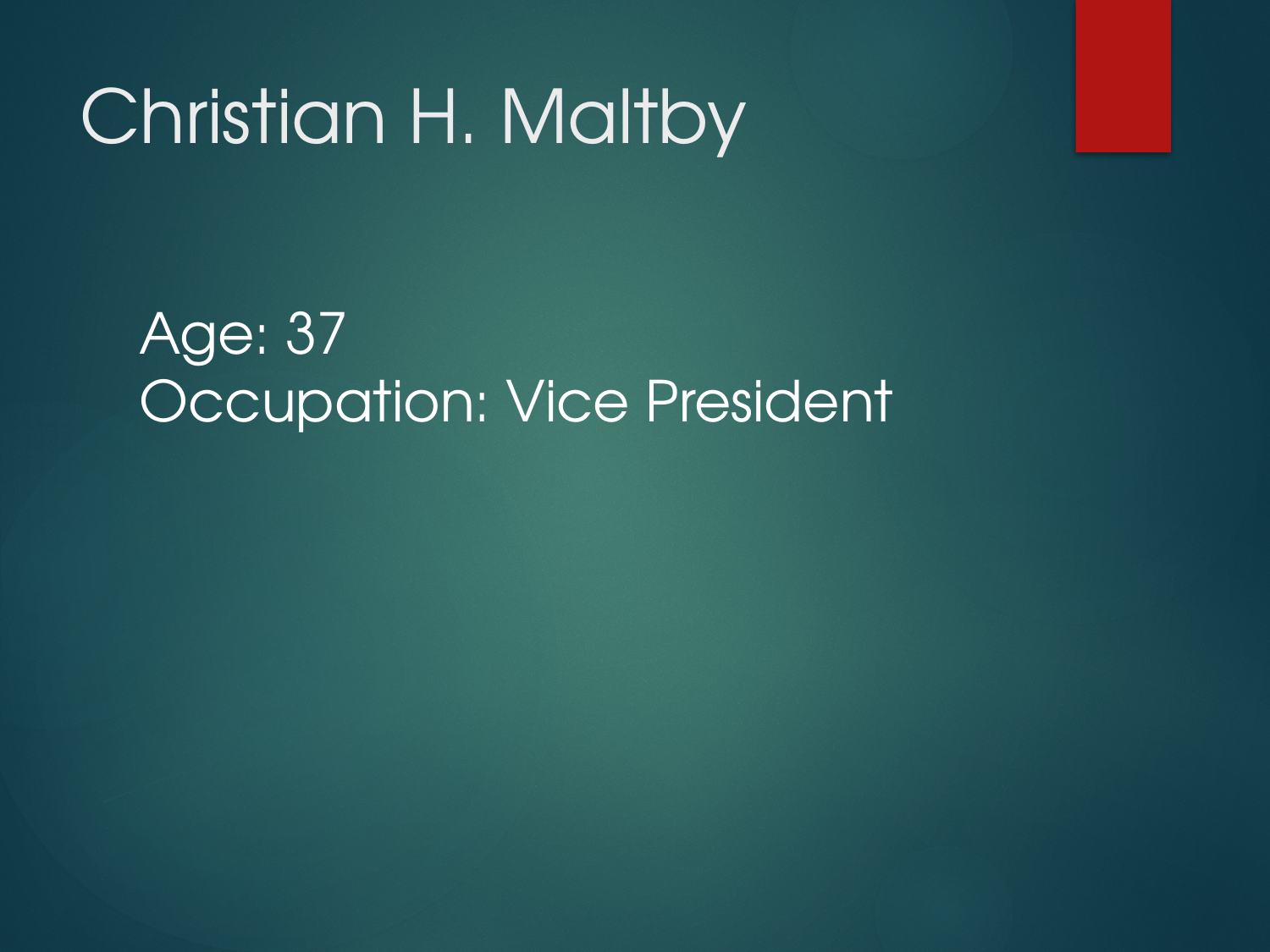

# Christian H. Maltby

Age: 37
Occupation: Vice President